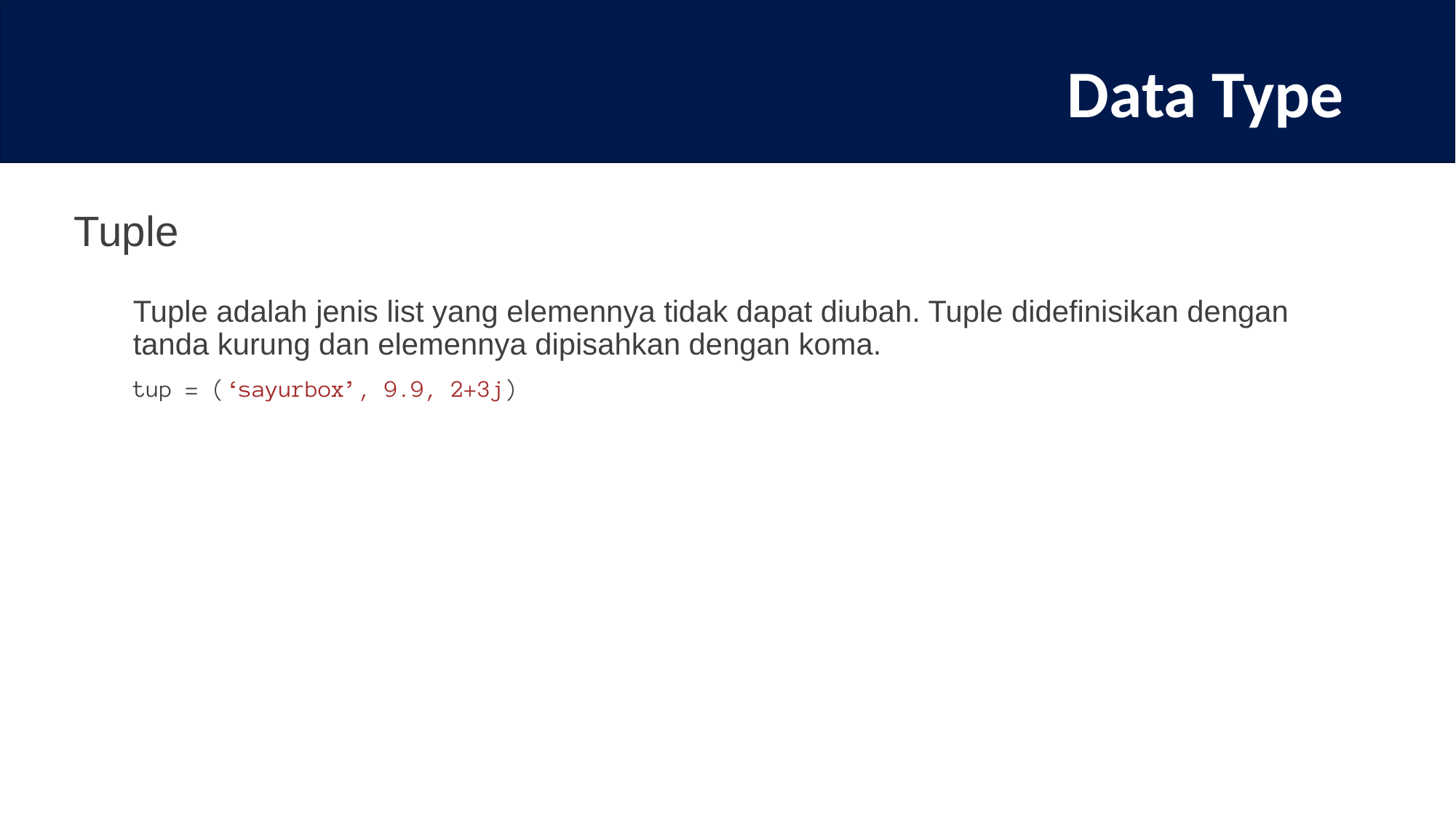

# Data Type
Tuple
Tuple adalah jenis list yang elemennya tidak dapat diubah. Tuple didefinisikan dengan tanda kurung dan elemennya dipisahkan dengan koma.
tup = (‘sayurbox’, 9.9, 2+3j)